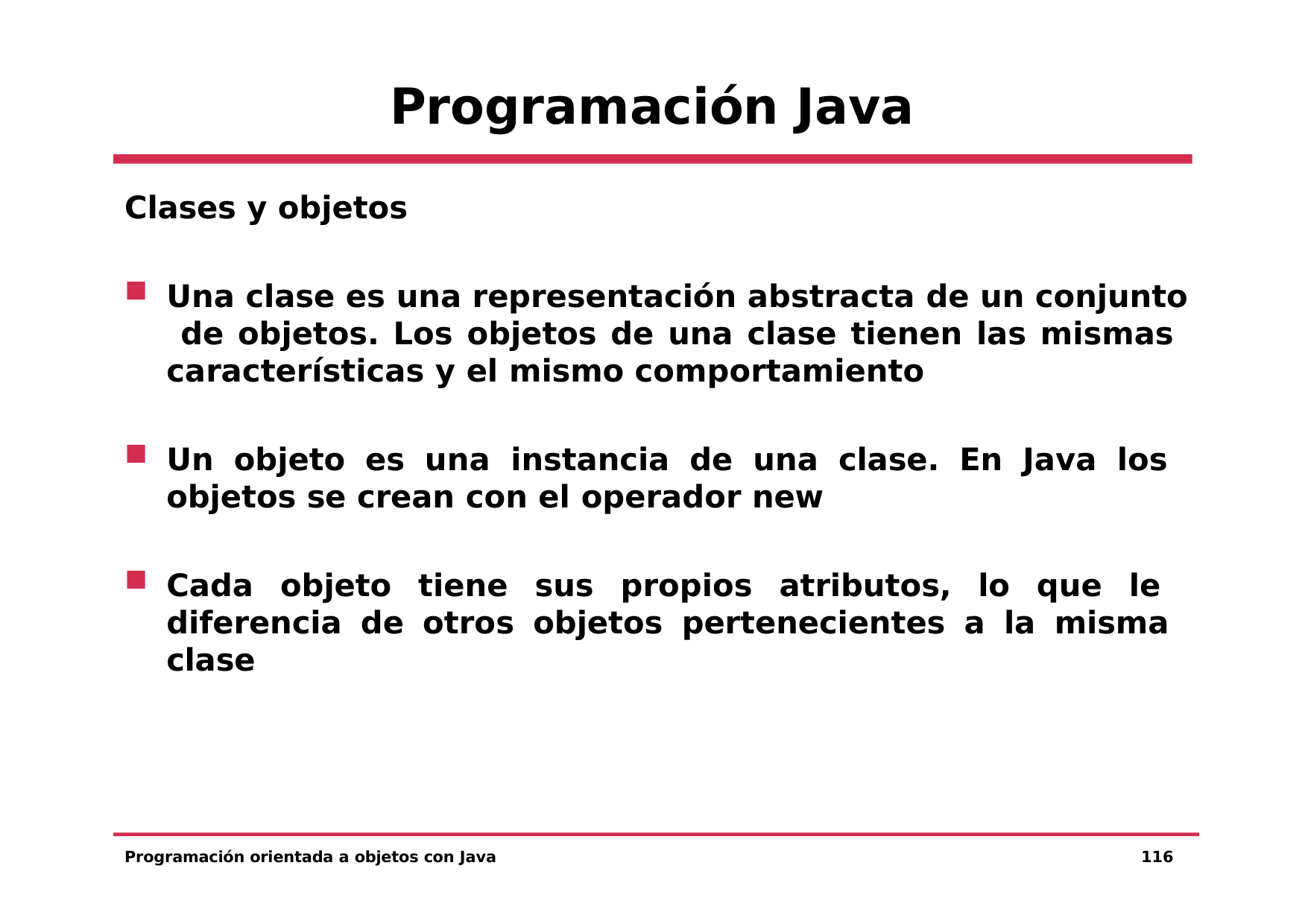

# Programación Java
Clases y objetos

Una clase es una representación abstracta de un conjunto  de objetos. Los objetos de una clase tienen las mismas  características y el mismo comportamiento

Un objeto es una instancia de una clase. En Java los  objetos se crean con el operador new

Cada objeto tiene sus propios atributos, lo que le  diferencia de otros objetos pertenecientes a la misma  clase
Programación orientada a objetos con Java
116